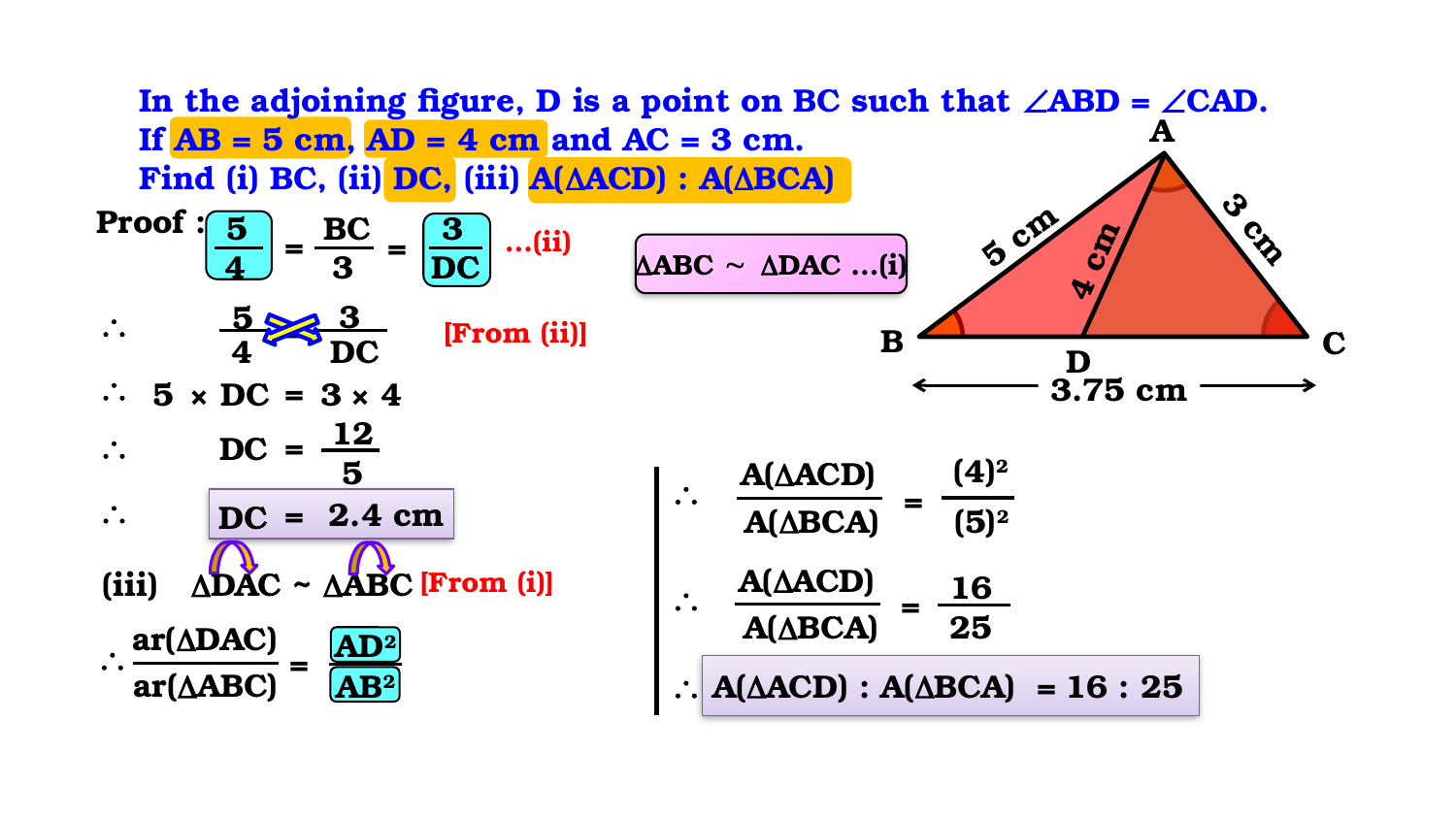

In the adjoining figure, D is a point on BC such that ∠ABD = ∠CAD.
    If AB = 5 cm, AD = 4 cm and AC = 3 cm.
    Find (i) BC, (ii) DC, (iii) A(ΔACD) : A(ΔBCA)
A

Proof :
5
BC
3
3 cm
5 cm

…(ii)
=
=
4 cm

ΔABC ∼ ΔDAC …(i)
4
3
DC
3
5

∴
=
[From (ii)]
B
C

4
DC
D
∴
3.75 cm
=
3
× 4
5
× DC
12
∴
=
DC
(4)2
5
A(ΔACD)
∴
=
∴
=
2.4 cm

DC
A(ΔBCA)
(5)2

A(ΔACD)
(iii)   ΔDAC ~ ΔABC
[From (i)]
16
∴
=
A(ΔBCA)
25
ar(ΔDAC)
AD2

∴
=

ar(ΔABC)
AB2
∴
A(ΔACD) : A(ΔBCA)
=
16 : 25